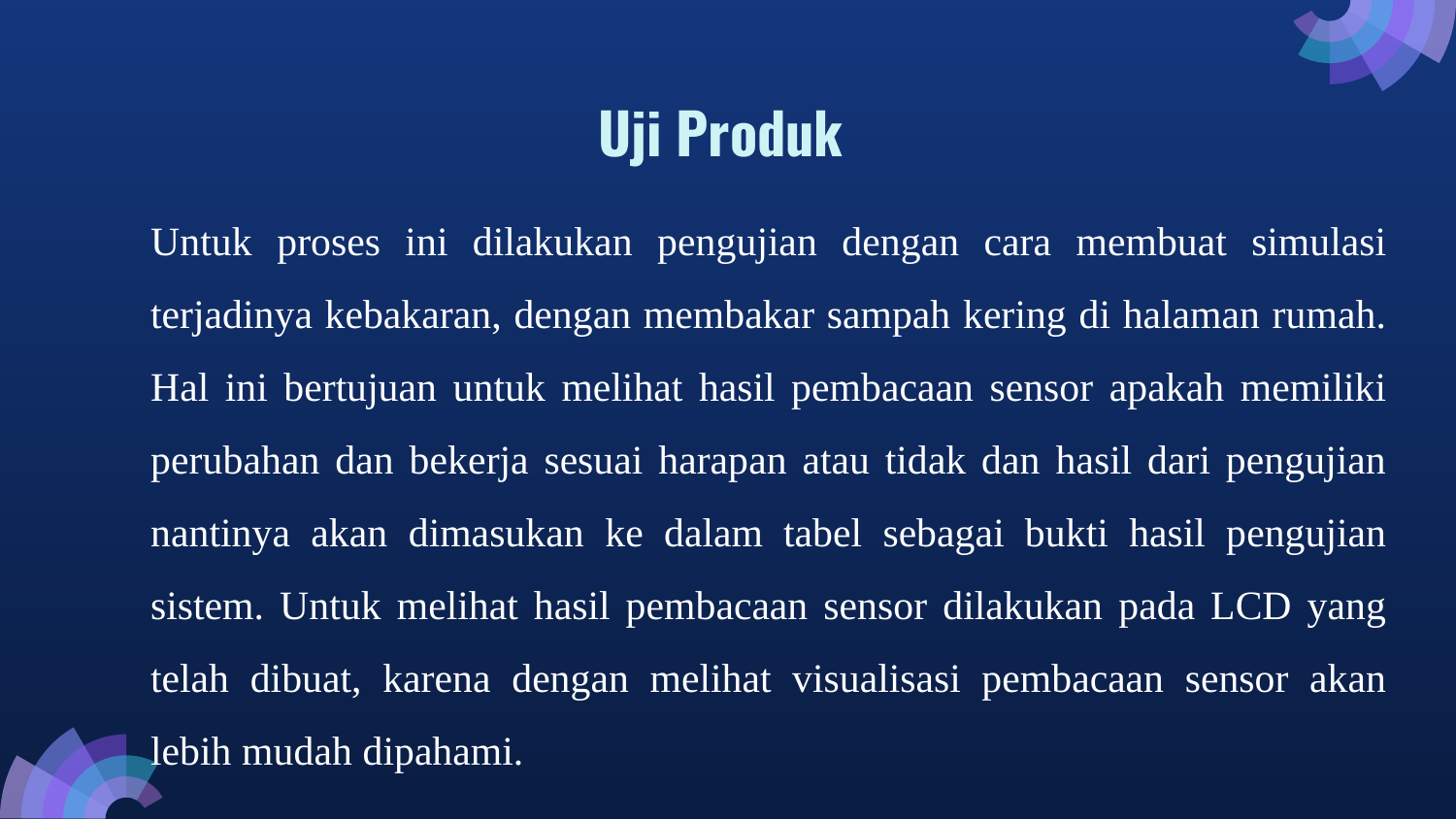

# Uji Produk
Untuk proses ini dilakukan pengujian dengan cara membuat simulasi terjadinya kebakaran, dengan membakar sampah kering di halaman rumah. Hal ini bertujuan untuk melihat hasil pembacaan sensor apakah memiliki perubahan dan bekerja sesuai harapan atau tidak dan hasil dari pengujian nantinya akan dimasukan ke dalam tabel sebagai bukti hasil pengujian sistem. Untuk melihat hasil pembacaan sensor dilakukan pada LCD yang telah dibuat, karena dengan melihat visualisasi pembacaan sensor akan lebih mudah dipahami.